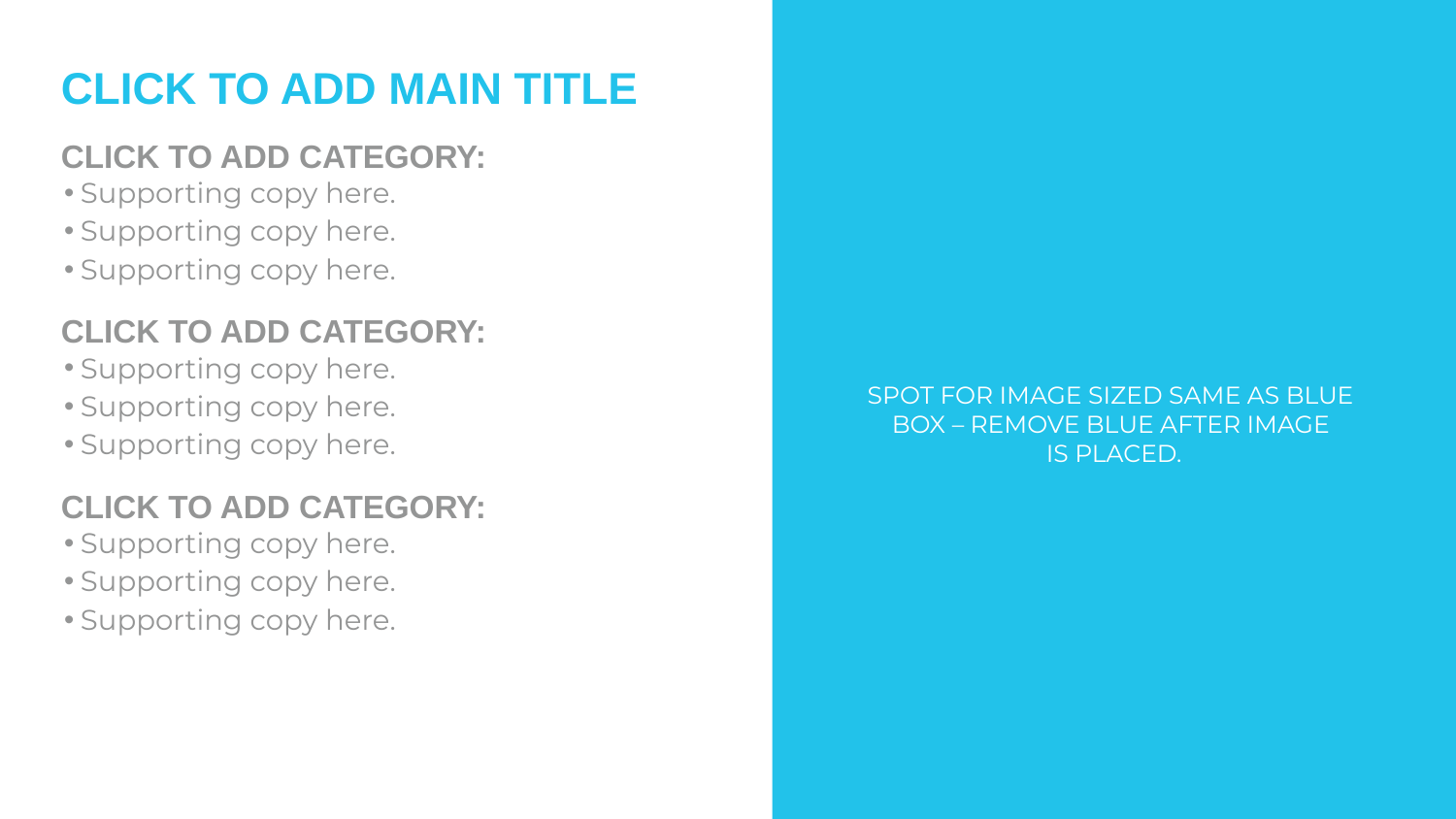

# CLICK TO ADD MAIN TITLE
CLICK TO ADD CATEGORY:
Supporting copy here.
Supporting copy here.
Supporting copy here.
CLICK TO ADD CATEGORY:
Supporting copy here.
Supporting copy here.
Supporting copy here.
SPOT FOR IMAGE SIZED SAME AS BLUE
BOX – REMOVE BLUE AFTER IMAGE
IS PLACED.
CLICK TO ADD CATEGORY:
Supporting copy here.
Supporting copy here.
Supporting copy here.